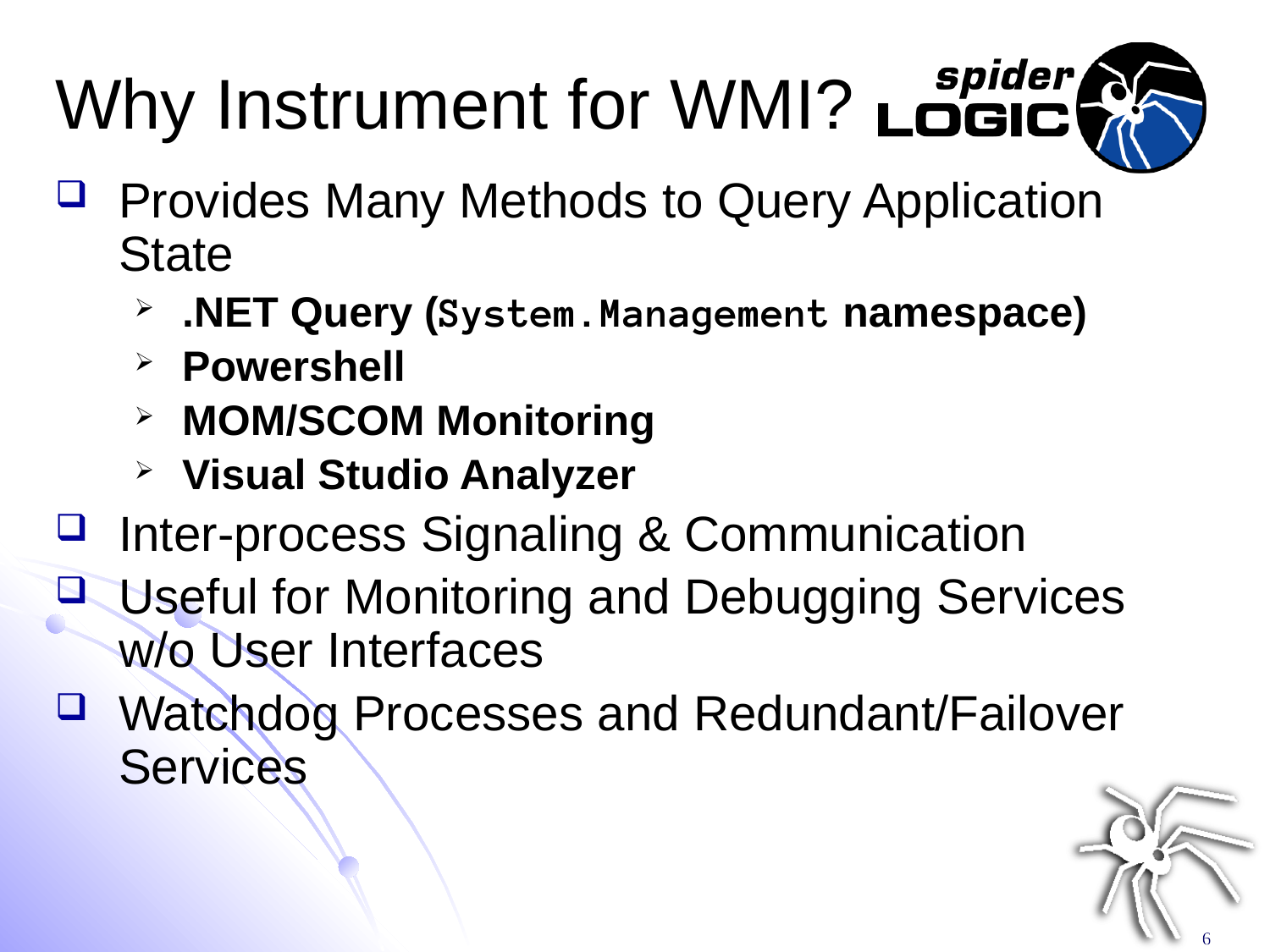

# Why Instrument for WMI?
Provides Many Methods to Query Application State
.NET Query (System.Management namespace)
Powershell
MOM/SCOM Monitoring
Visual Studio Analyzer
Inter-process Signaling & Communication
Useful for Monitoring and Debugging Services w/o User Interfaces
Watchdog Processes and Redundant/Failover Services